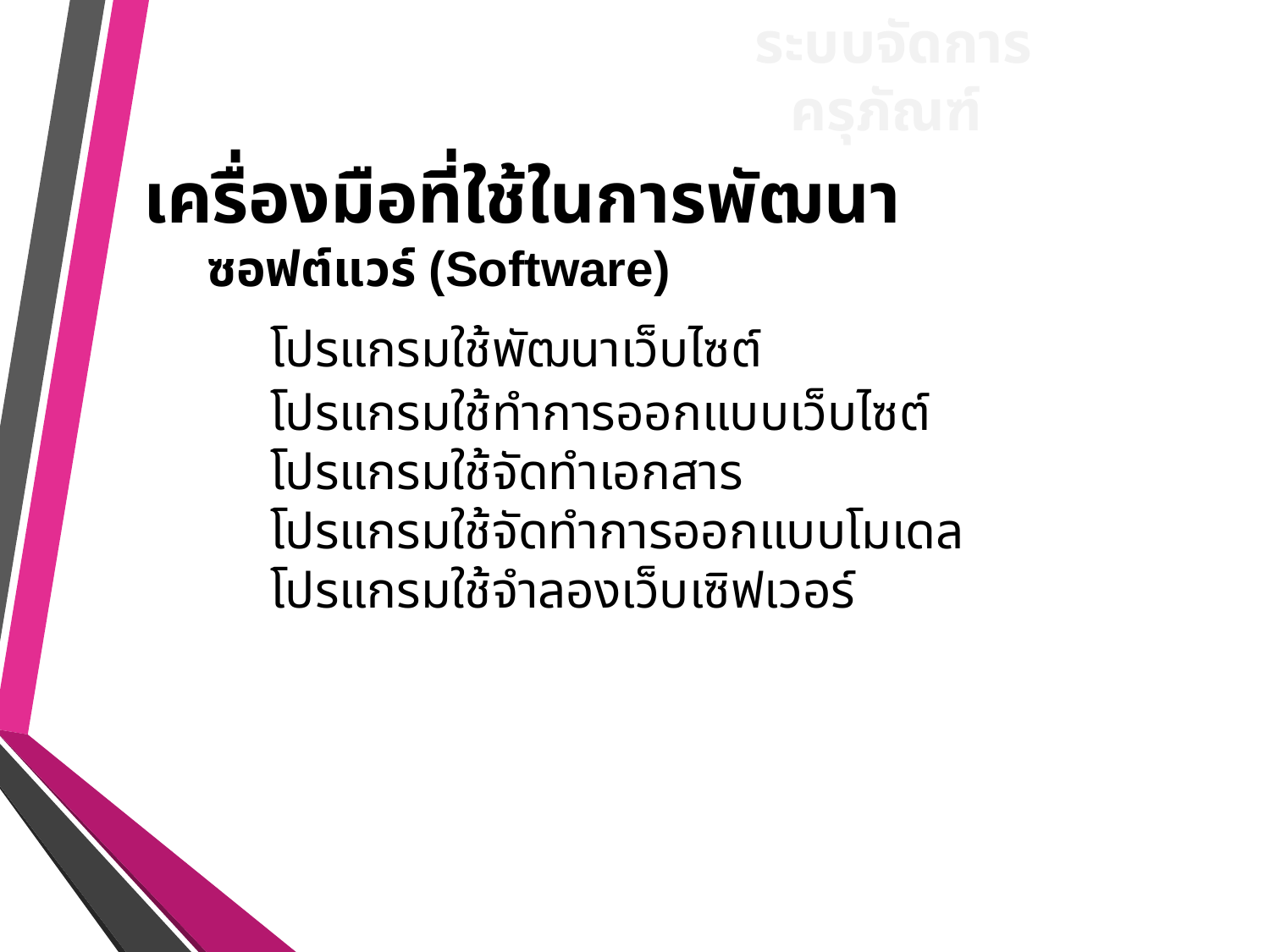

ระบบจัดการครุภัณฑ์
เครื่องมือที่ใช้ในการพัฒนา
ซอฟต์แวร์ (Software)
	โปรแกรมใช้พัฒนาเว็บไซต์
	โปรแกรมใช้ทำการออกแบบเว็บไซต์
	โปรแกรมใช้จัดทำเอกสาร
	โปรแกรมใช้จัดทำการออกแบบโมเดล
	โปรแกรมใช้จำลองเว็บเซิฟเวอร์